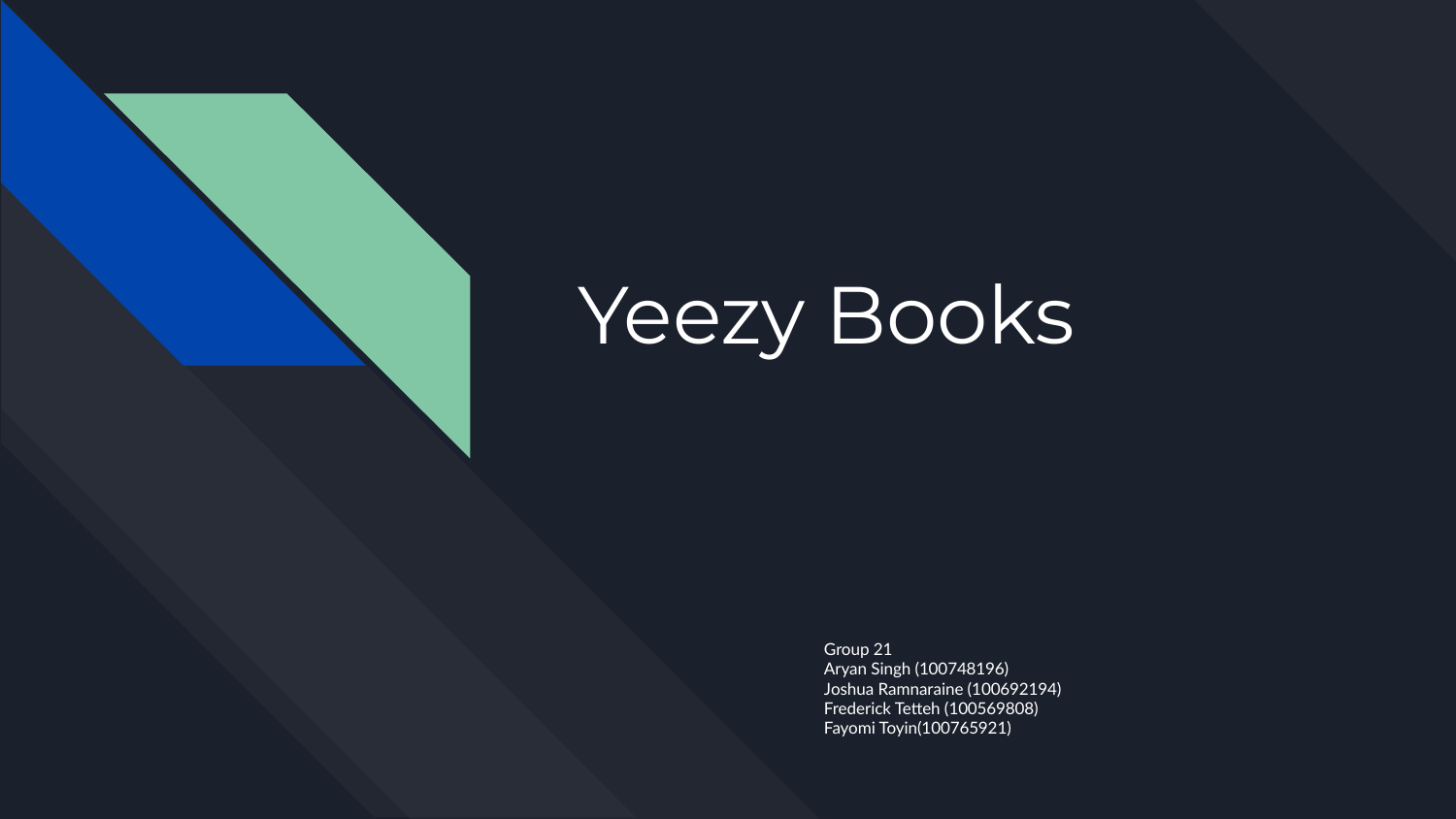

# Yeezy Books
Group 21
Aryan Singh (100748196)
Joshua Ramnaraine (100692194)
Frederick Tetteh (100569808)
Fayomi Toyin(100765921)